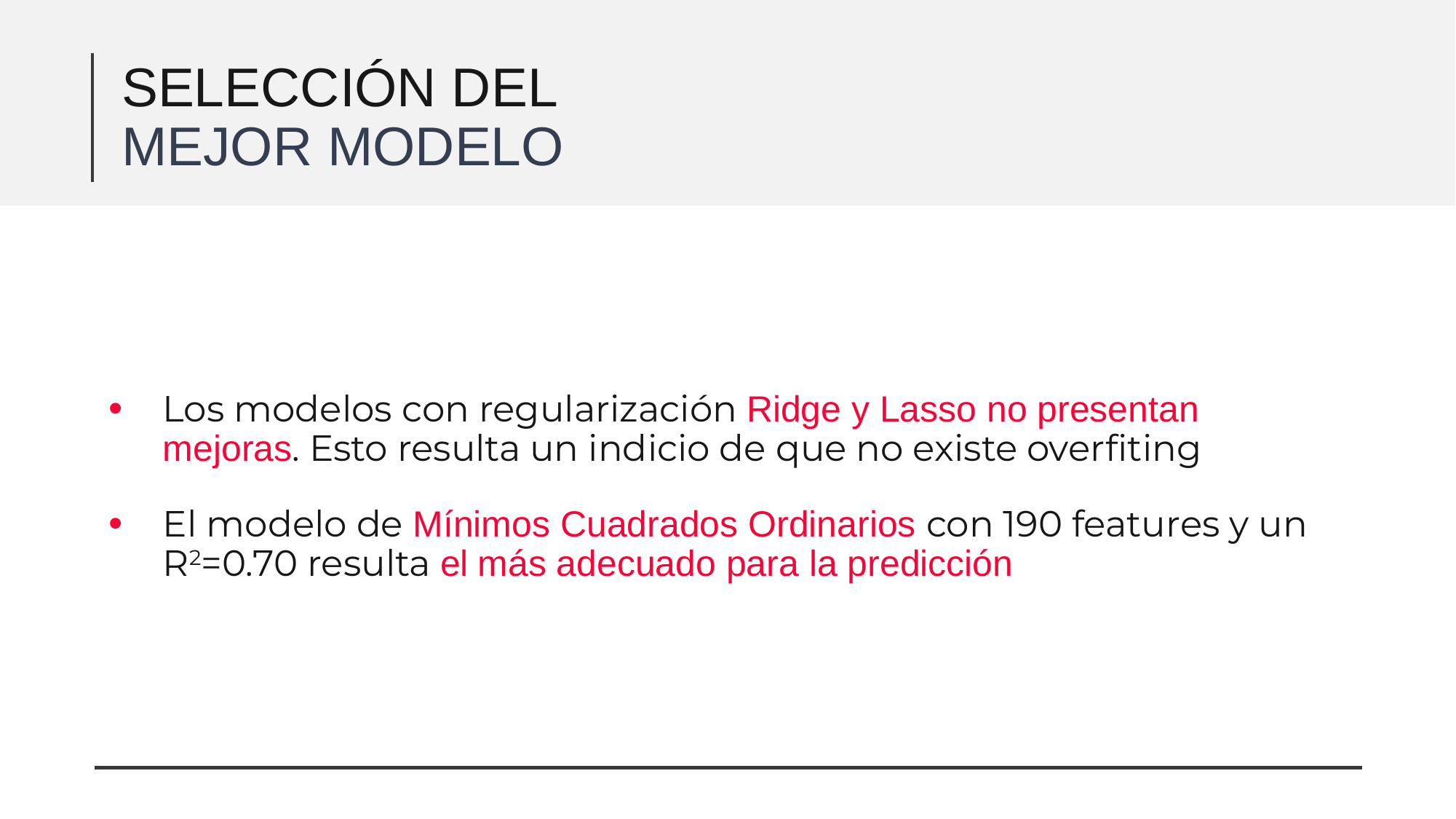

SELECCIÓN DEL
MEJOR MODELO
Los modelos con regularización Ridge y Lasso no presentan mejoras. Esto resulta un indicio de que no existe overfiting
El modelo de Mínimos Cuadrados Ordinarios con 190 features y un R2=0.70 resulta el más adecuado para la predicción